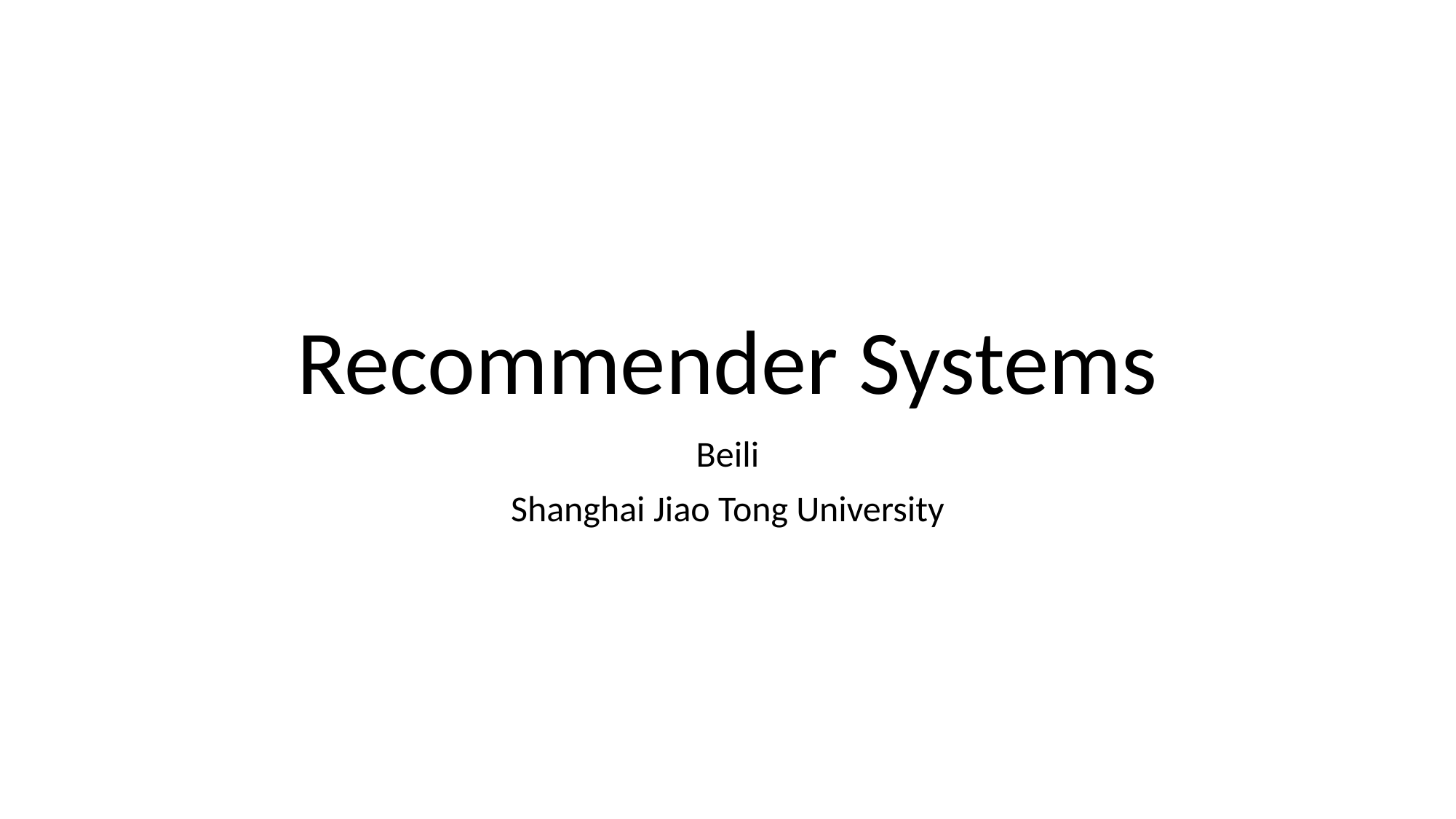

# Recommender Systems
Beili
Shanghai Jiao Tong University